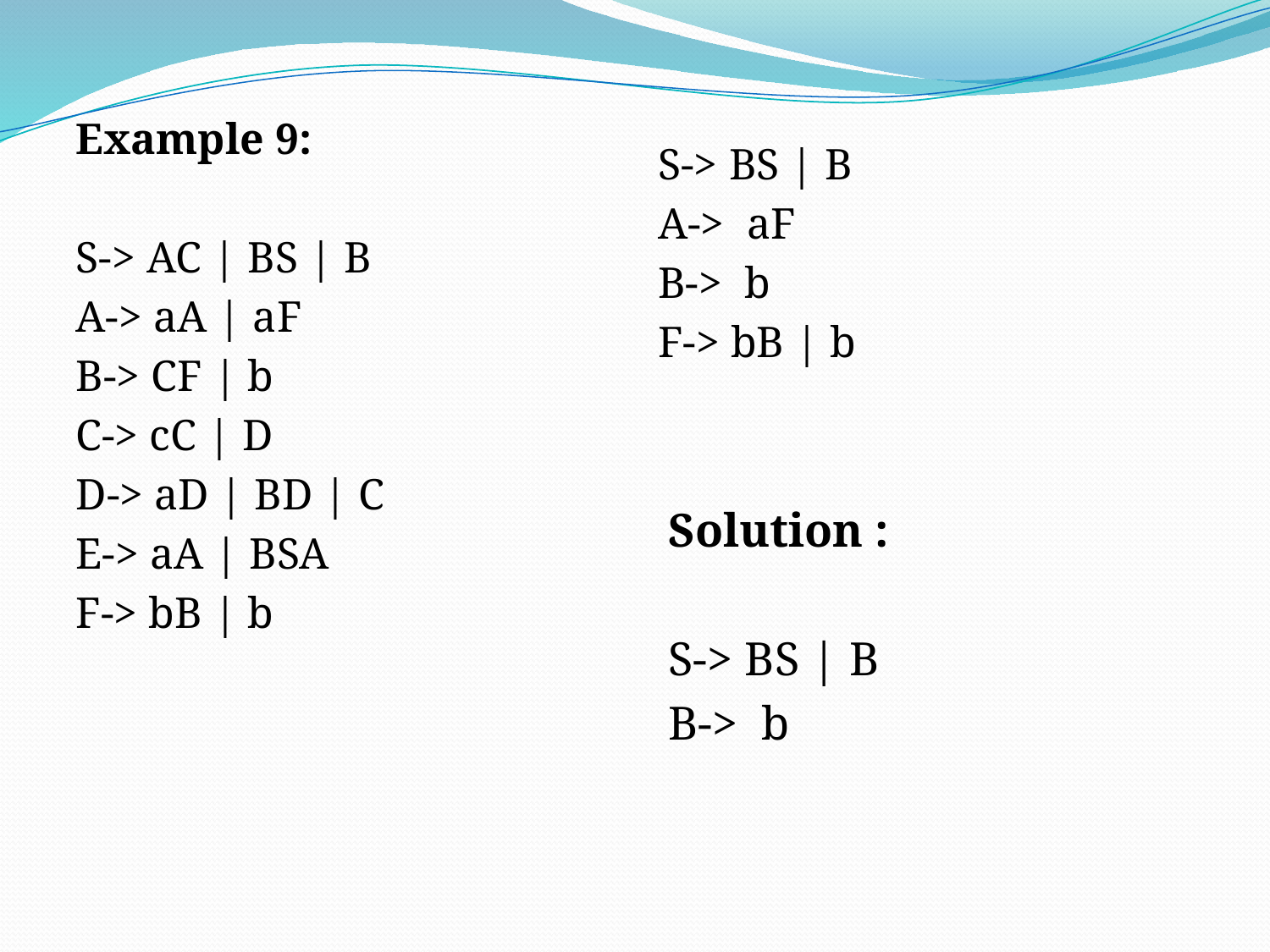

S-> BS | B
A->  aF
B->  b
F-> bB | b
Example 9:

S-> AC | BS | B
A-> aA | aF
B-> CF | b
C-> cC | D
D-> aD | BD | C
E-> aA | BSA
F-> bB | b
Solution :

S-> BS | B
B->  b